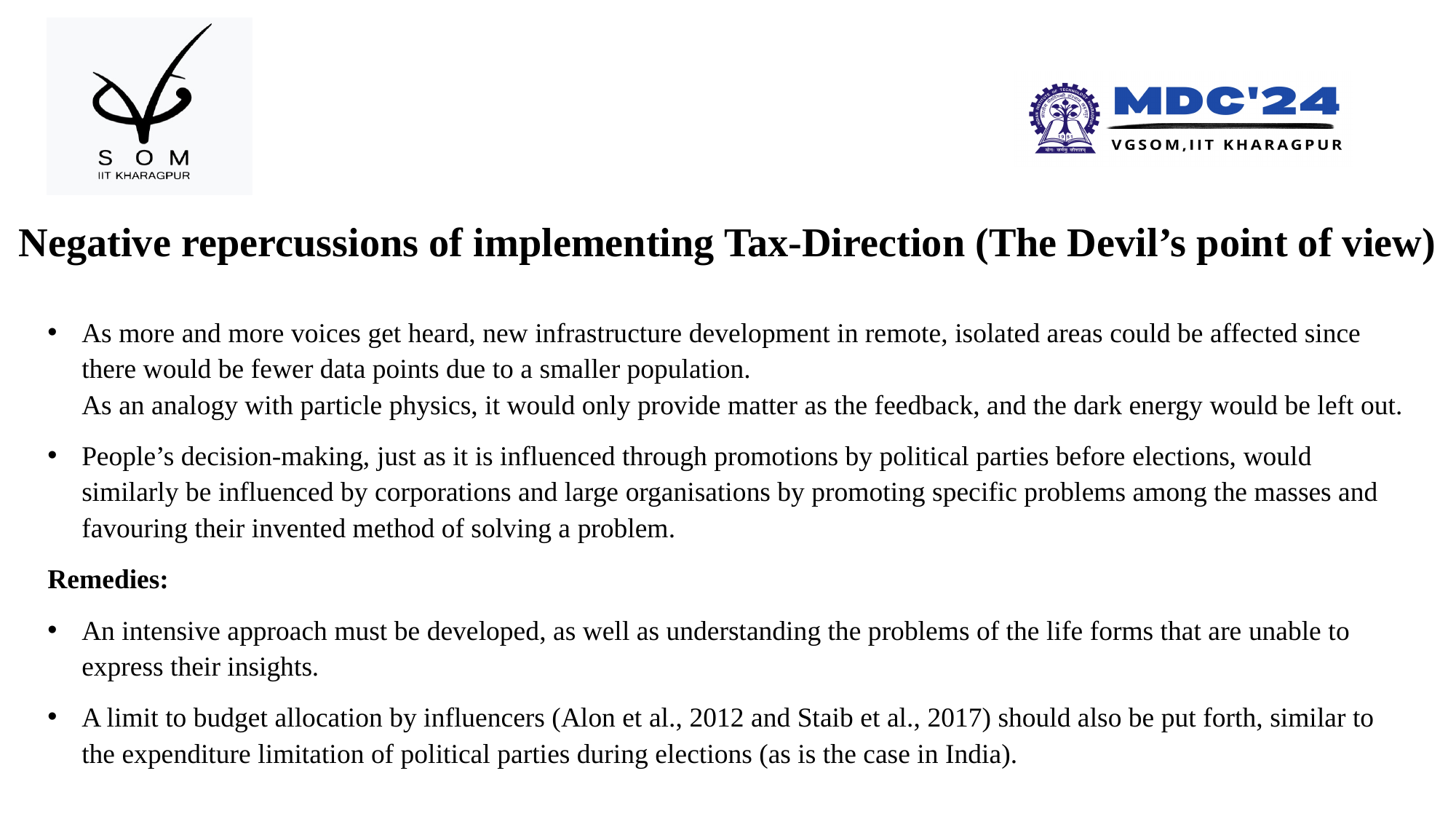

# Negative repercussions of implementing Tax-Direction (The Devil’s point of view)
As more and more voices get heard, new infrastructure development in remote, isolated areas could be affected since there would be fewer data points due to a smaller population.
As an analogy with particle physics, it would only provide matter as the feedback, and the dark energy would be left out.
People’s decision-making, just as it is influenced through promotions by political parties before elections, would similarly be influenced by corporations and large organisations by promoting specific problems among the masses and favouring their invented method of solving a problem.
Remedies:
An intensive approach must be developed, as well as understanding the problems of the life forms that are unable to express their insights.
A limit to budget allocation by influencers (Alon et al., 2012 and Staib et al., 2017) should also be put forth, similar to the expenditure limitation of political parties during elections (as is the case in India).